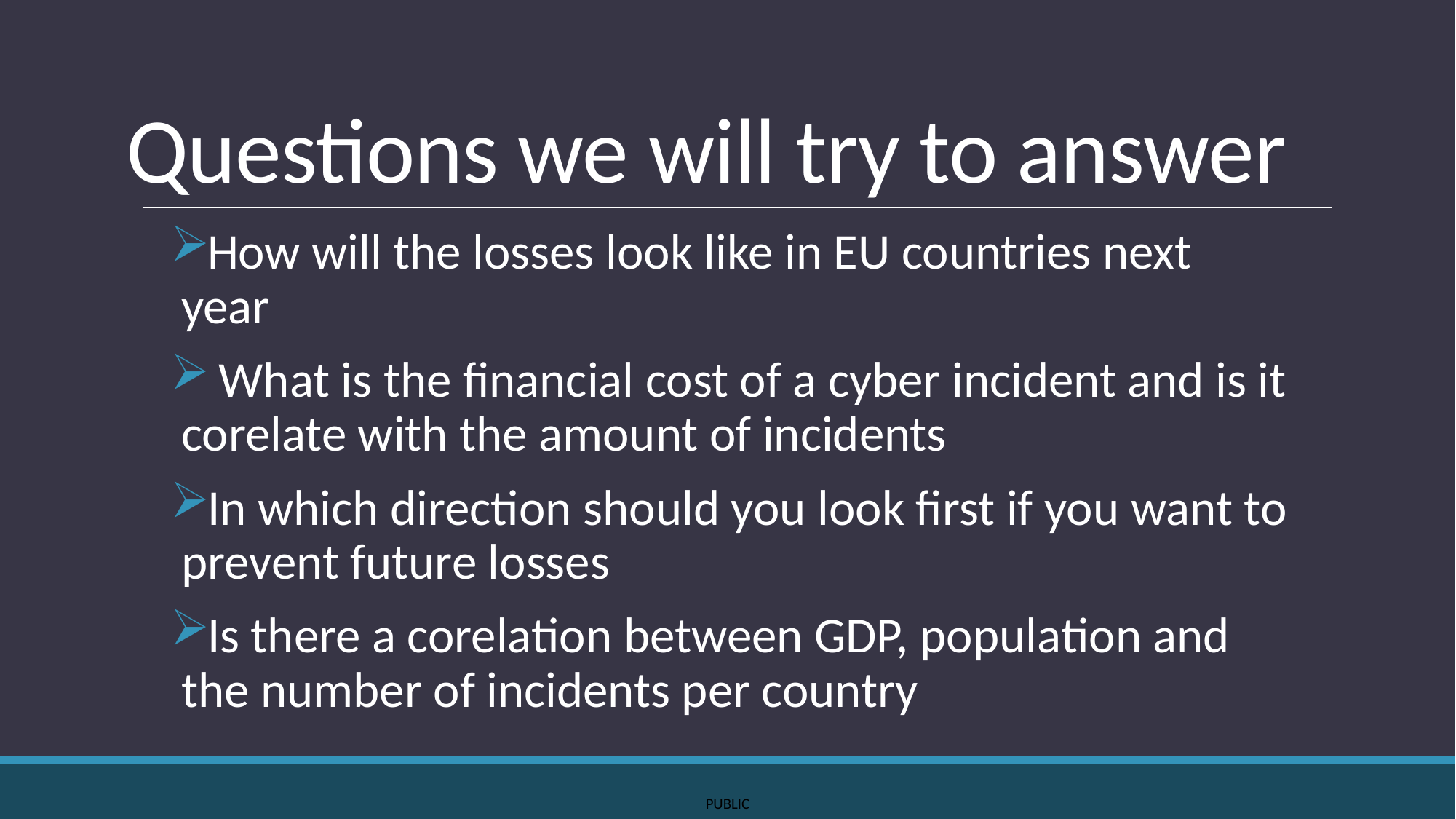

# Questions we will try to answer
How will the losses look like in EU countries next year
 What is the financial cost of a cyber incident and is it corelate with the amount of incidents
In which direction should you look first if you want to prevent future losses
Is there a corelation between GDP, population and the number of incidents per country